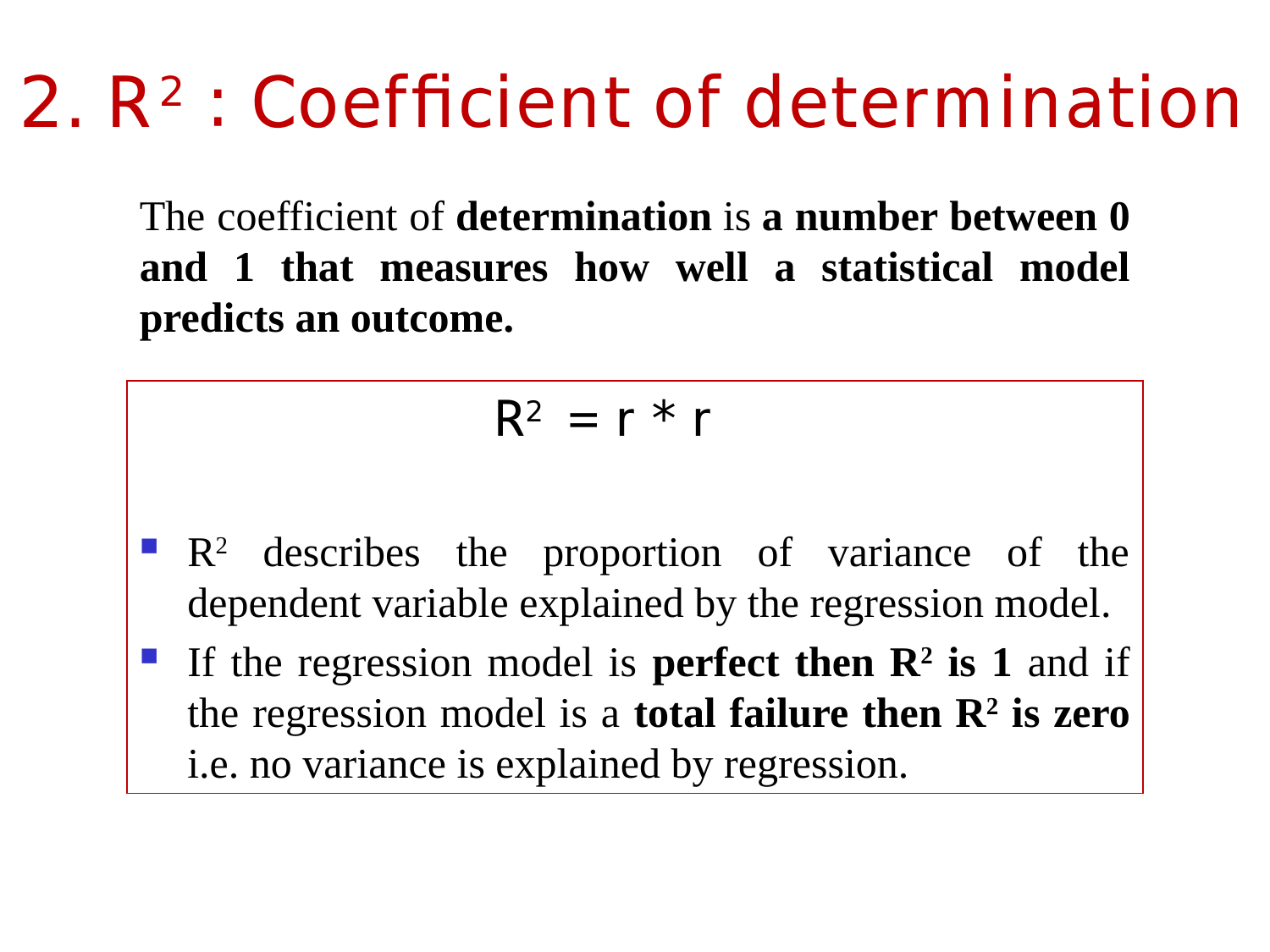

# 2. R2 : Coefficient of determination
The coefficient of determination is a number between 0 and 1 that measures how well a statistical model predicts an outcome.
                       R2  = r * r

R2 describes the proportion of variance of the dependent variable explained by the regression model.
If the regression model is perfect then R2 is 1 and if the regression model is a total failure then R2 is zero i.e. no variance is explained by regression.